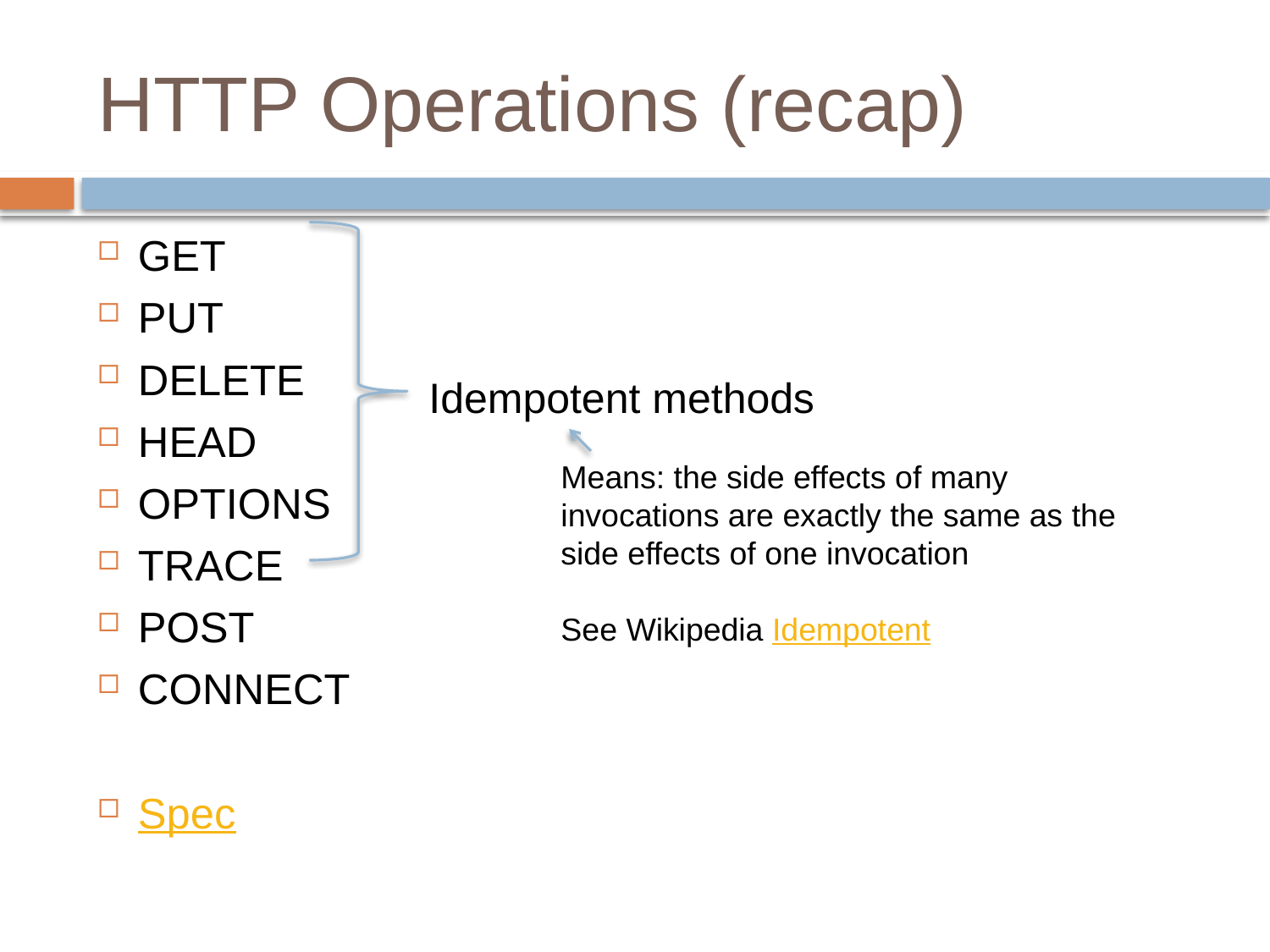

# HTTP Operations (recap)
GET
PUT
DELETE
HEAD
OPTIONS
TRACE
POST
CONNECT

Spec

Idempotent methods
Means: the side effects of many invocations are exactly the same as the side effects of one invocation

See Wikipedia Idempotent